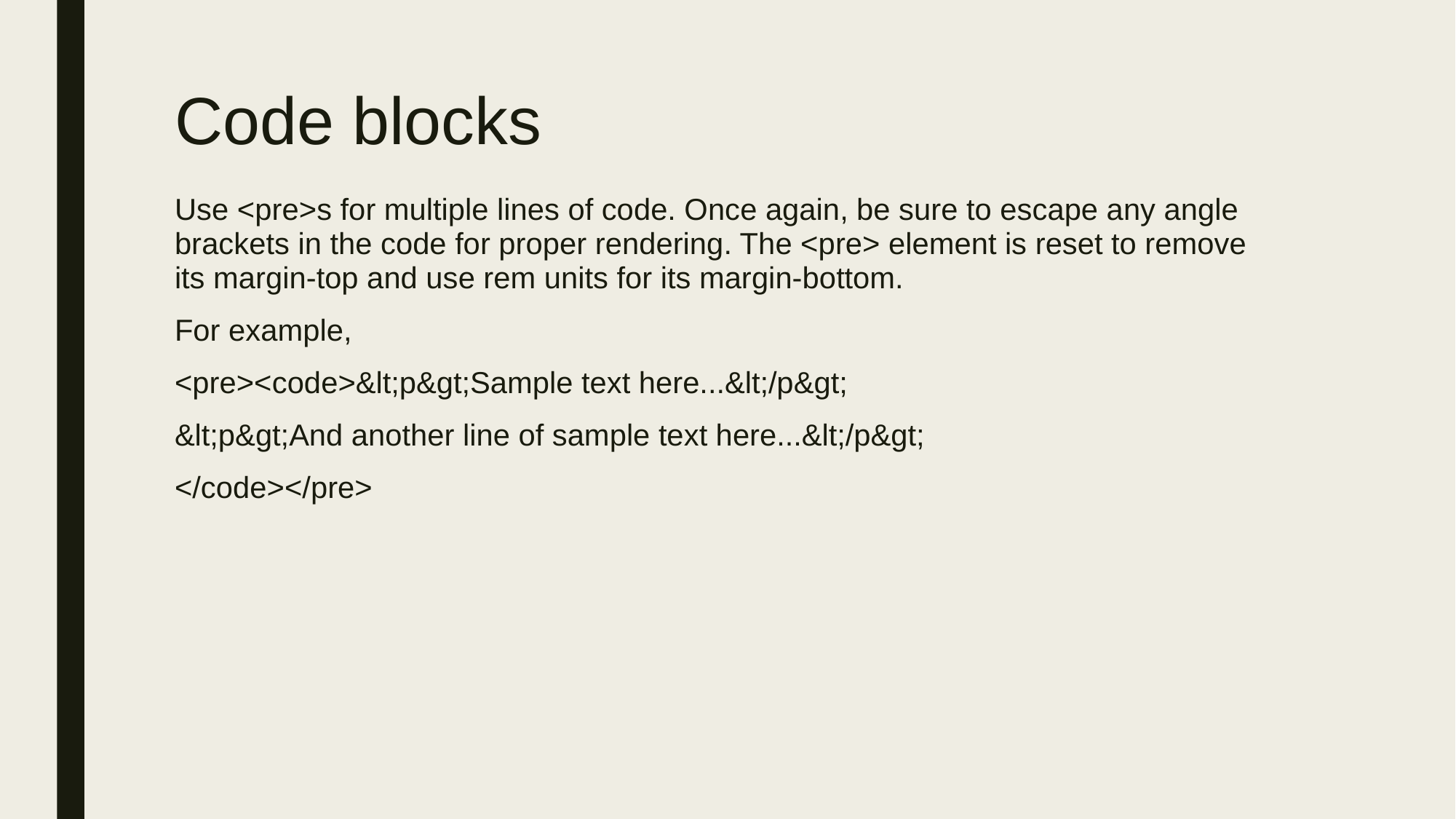

# Code blocks
Use <pre>s for multiple lines of code. Once again, be sure to escape any angle brackets in the code for proper rendering. The <pre> element is reset to remove its margin-top and use rem units for its margin-bottom.
For example,
<pre><code>&lt;p&gt;Sample text here...&lt;/p&gt;
&lt;p&gt;And another line of sample text here...&lt;/p&gt;
</code></pre>